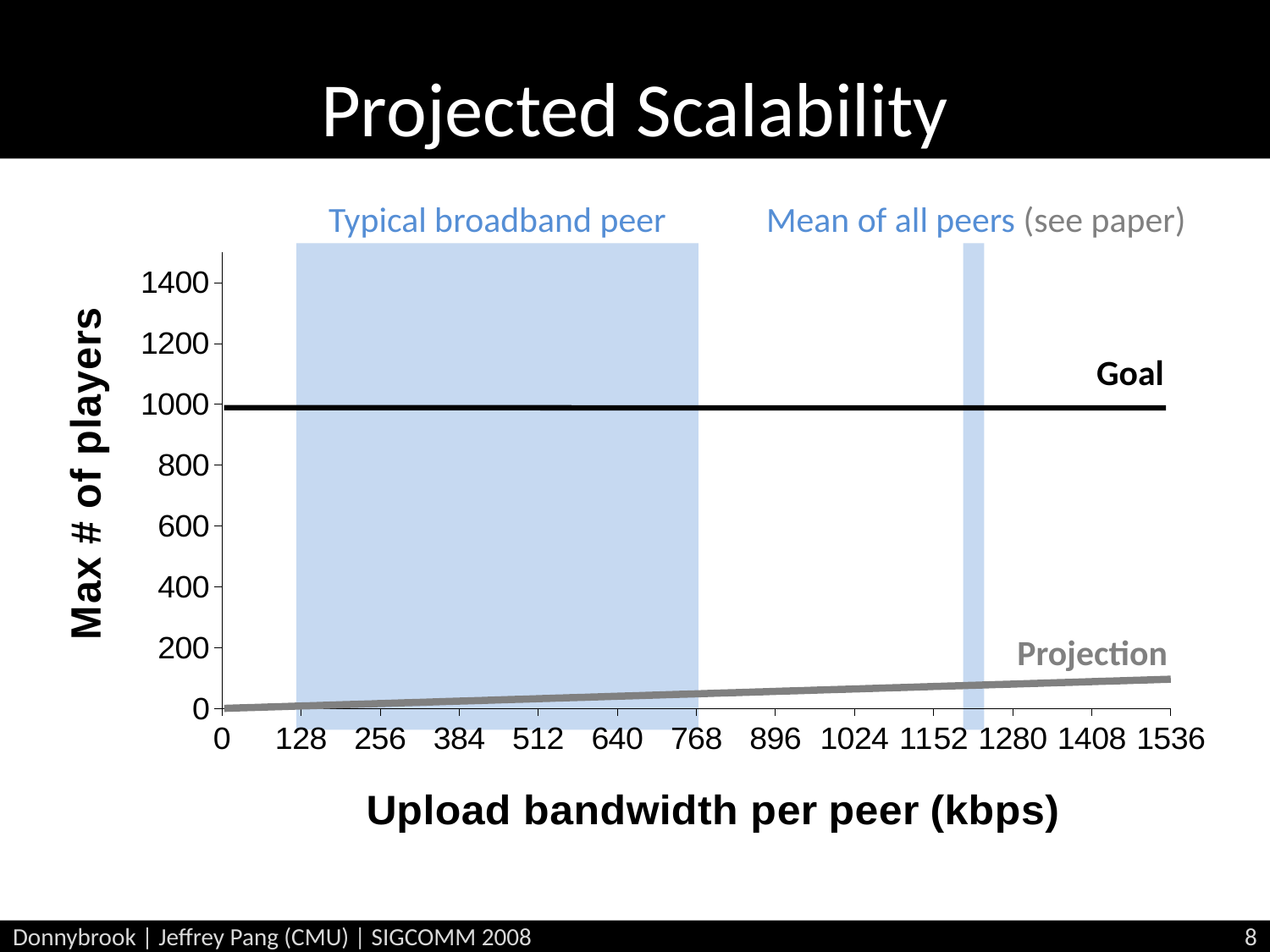

# Projected Scalability
Typical broadband peer
Mean of all peers (see paper)

### Chart

| Category | Without Donnybrook |
|---|---|
Goal
Projection
Donnybrook | Jeffrey Pang (CMU) | SIGCOMM 2008
8